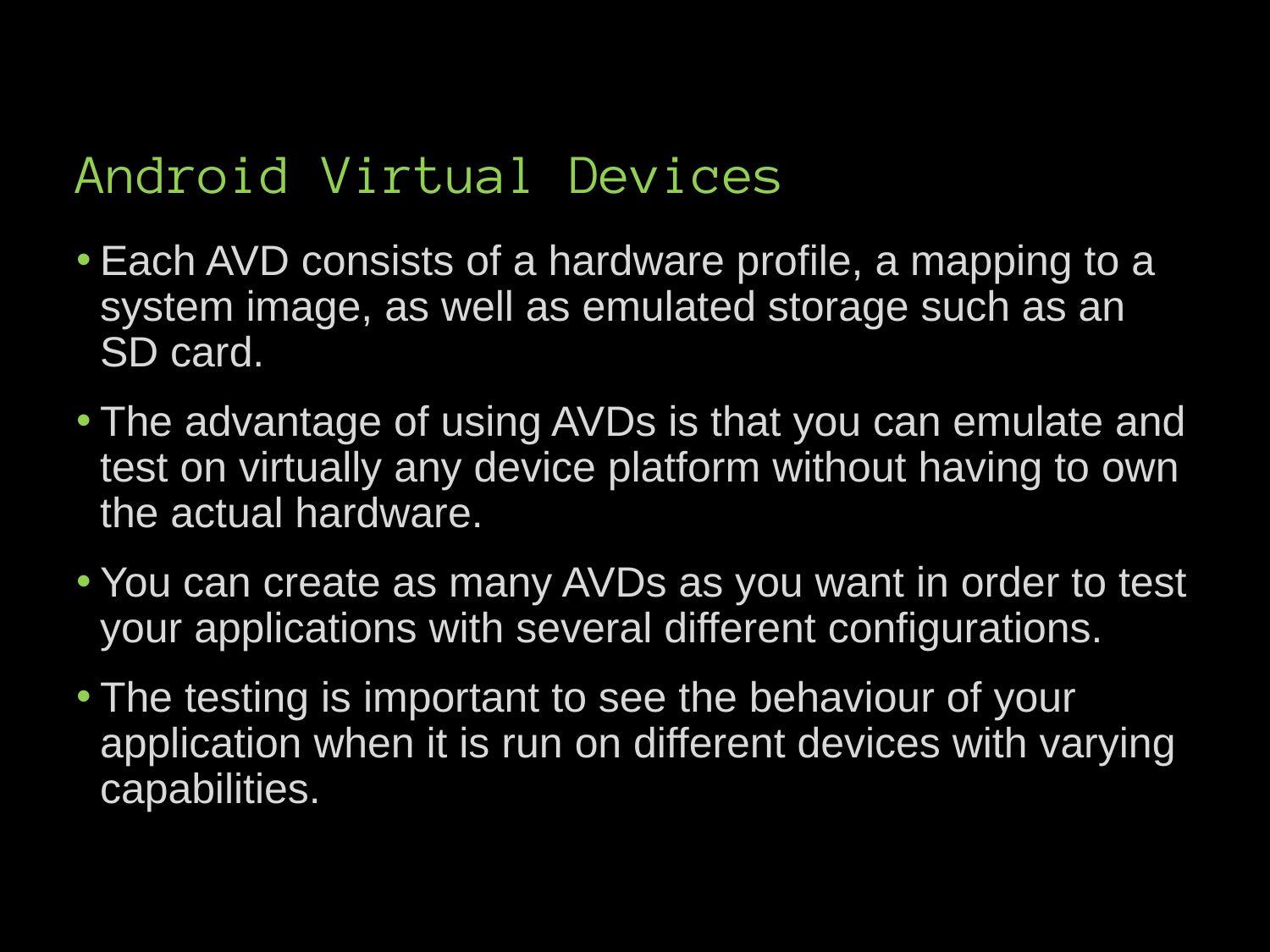

# Android Virtual Devices
Each AVD consists of a hardware profile, a mapping to a system image, as well as emulated storage such as an SD card.
The advantage of using AVDs is that you can emulate and test on virtually any device platform without having to own the actual hardware.
You can create as many AVDs as you want in order to test your applications with several different configurations.
The testing is important to see the behaviour of your application when it is run on different devices with varying capabilities.